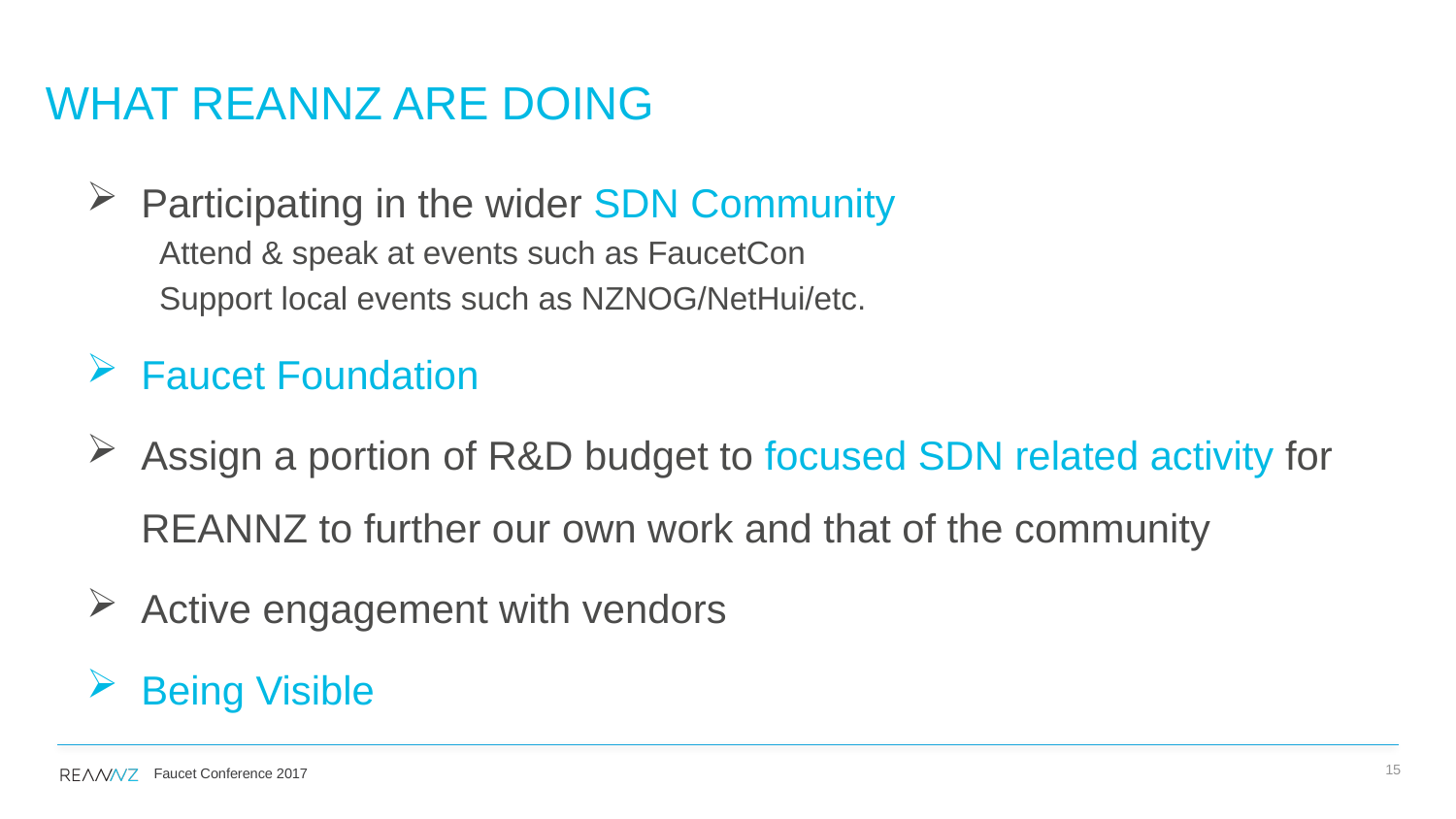

What reannz are doing
Participating in the wider SDN Community
Attend & speak at events such as FaucetCon
Support local events such as NZNOG/NetHui/etc.
Faucet Foundation
Assign a portion of R&D budget to focused SDN related activity for REANNZ to further our own work and that of the community
Active engagement with vendors
Being Visible